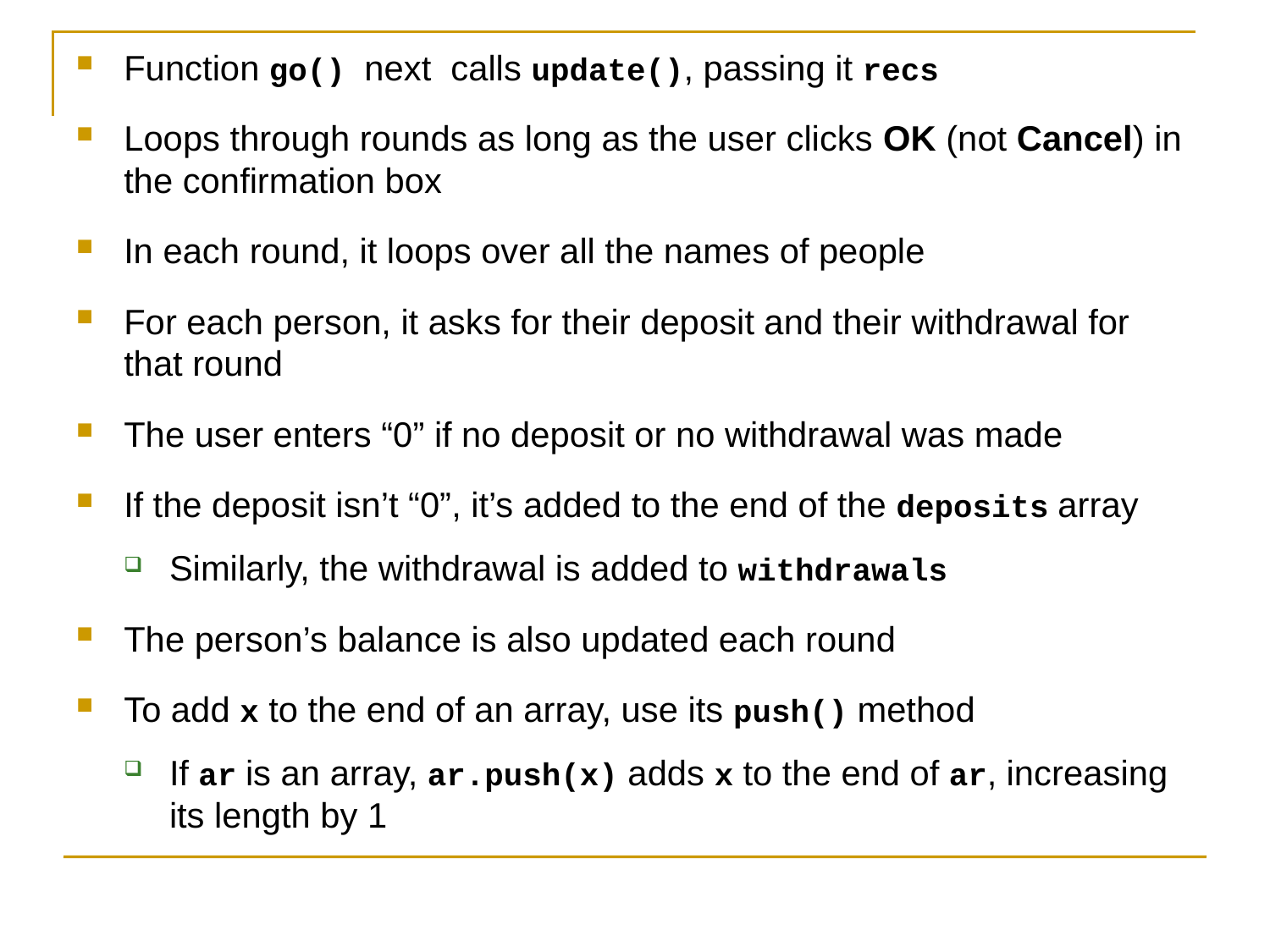

Function go() next  calls update(), passing it recs
Loops through rounds as long as the user clicks OK (not Cancel) in the confirmation box
In each round, it loops over all the names of people
For each person, it asks for their deposit and their withdrawal for that round
The user enters “0” if no deposit or no withdrawal was made
If the deposit isn’t “0”, it’s added to the end of the deposits array
Similarly, the withdrawal is added to withdrawals
The person’s balance is also updated each round
To add x to the end of an array, use its push() method
If ar is an array, ar.push(x) adds x to the end of ar, increasing its length by 1